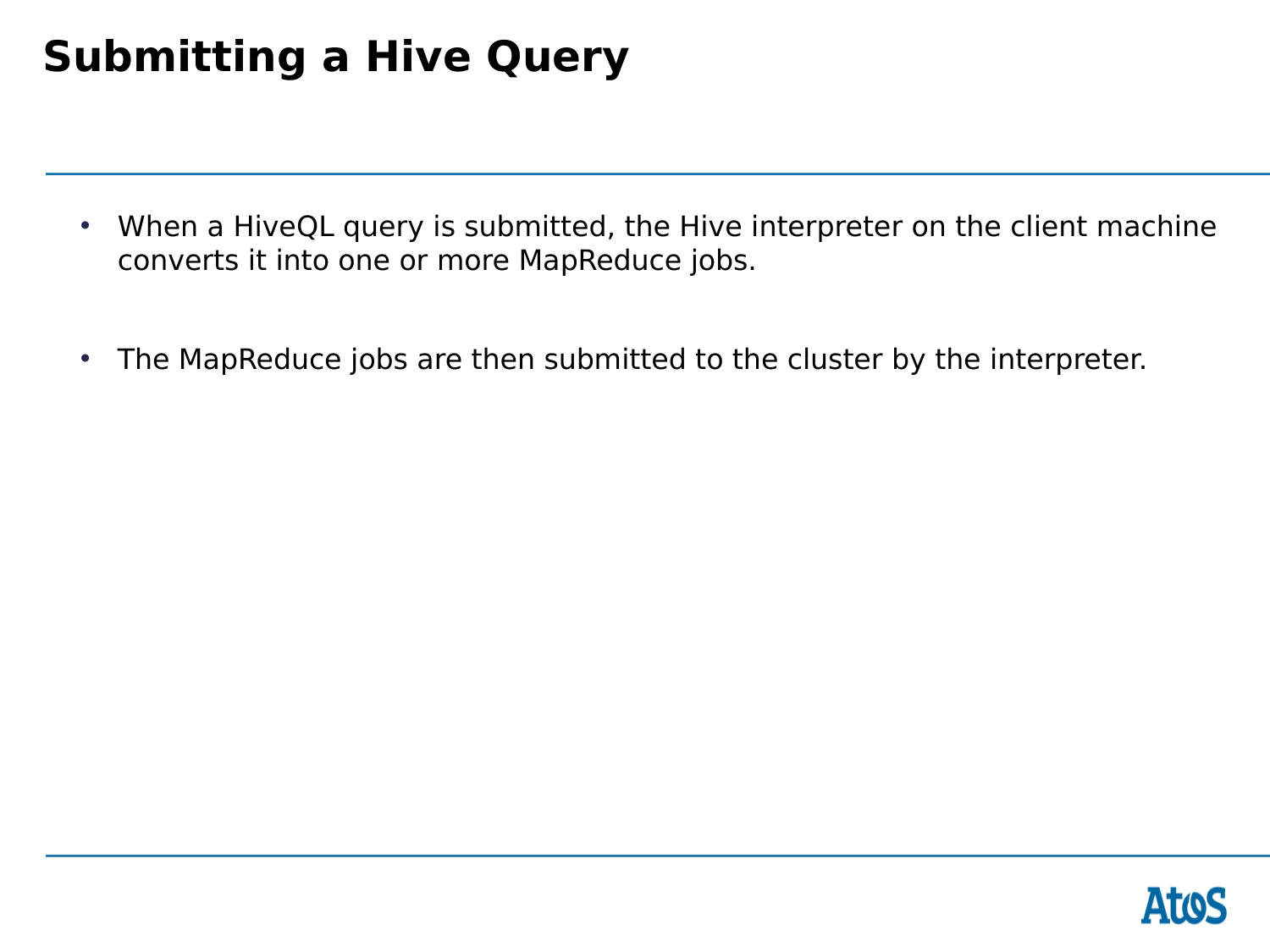

# Submitting a Hive Query
When a HiveQL query is submitted, the Hive interpreter on the client machine converts it into one or more MapReduce jobs.

The MapReduce jobs are then submitted to the cluster by the interpreter.